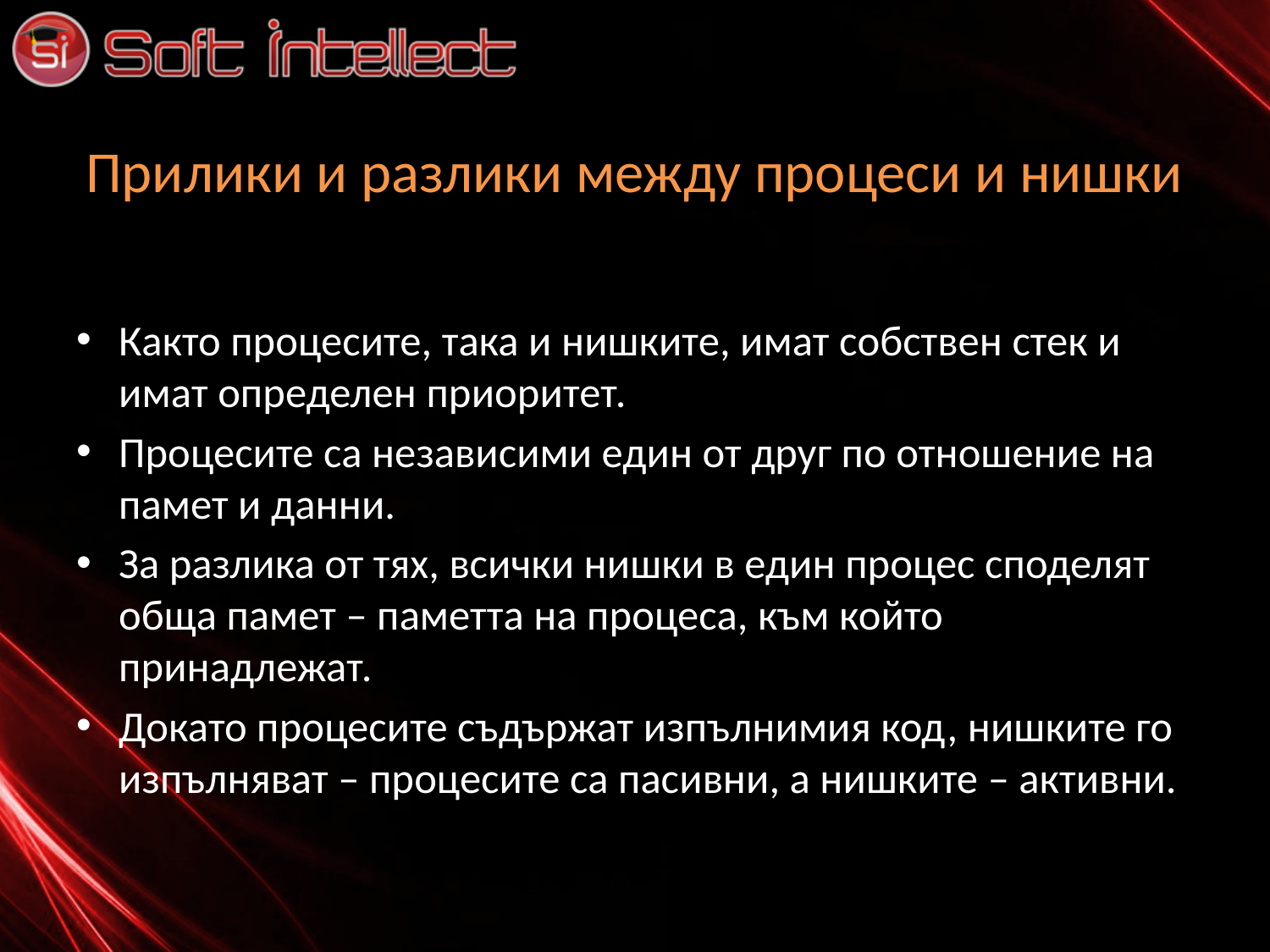

# Прилики и разлики между процеси и нишки
Както процесите, така и нишките, имат собствен стек и имат определен приоритет.
Процесите са независими един от друг по отношение на памет и данни.
За разлика от тях, всички нишки в един процес споделят обща памет – паметта на процеса, към който принадлежат.
Докато процесите съдържат изпълнимия код, нишките го изпълняват – процесите са пасивни, а нишките – активни.